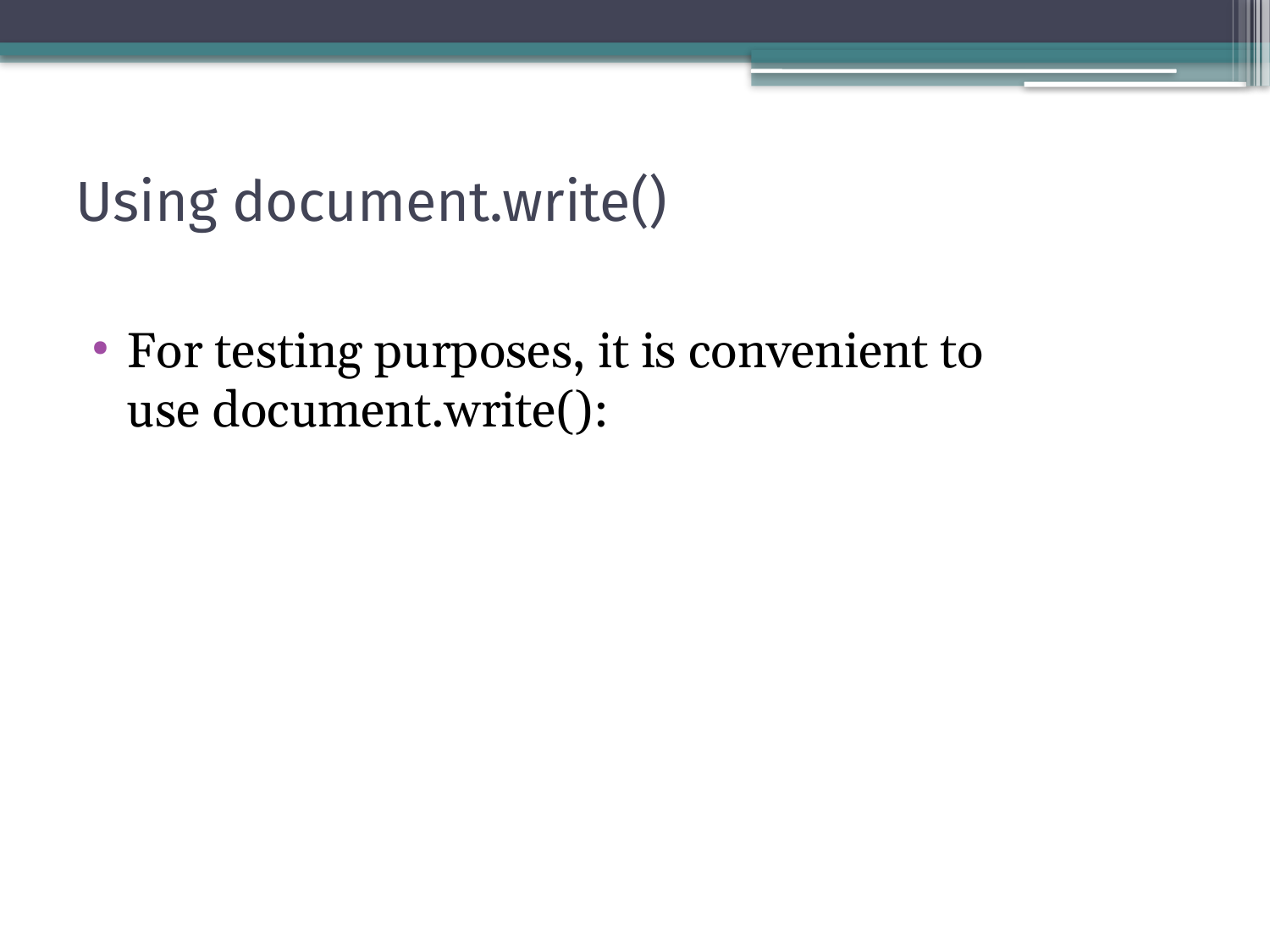

# Using document.write()
For testing purposes, it is convenient to use document.write():